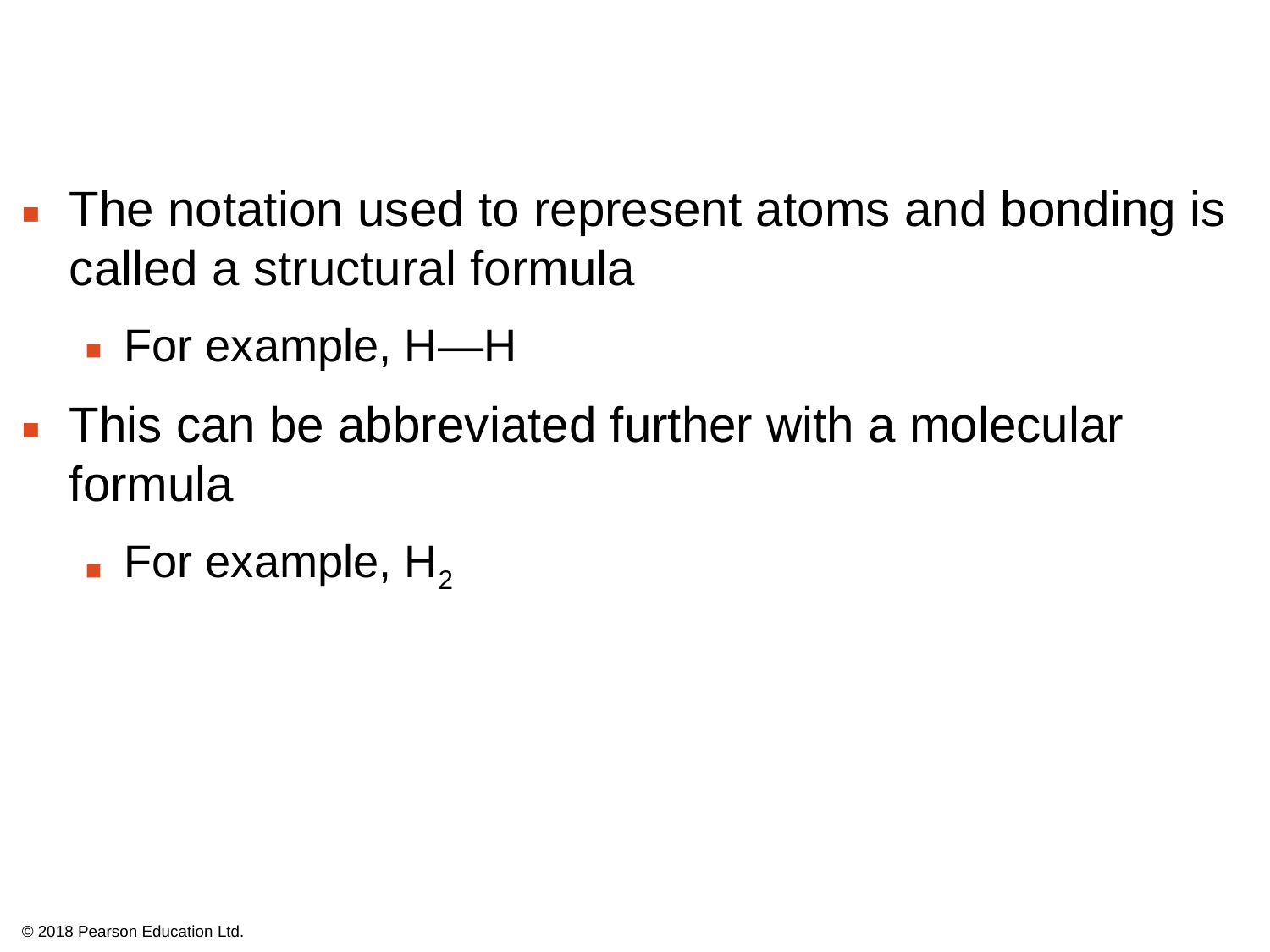

The notation used to represent atoms and bonding is called a structural formula
For example, H—H
This can be abbreviated further with a molecular formula
For example, H2
© 2018 Pearson Education Ltd.